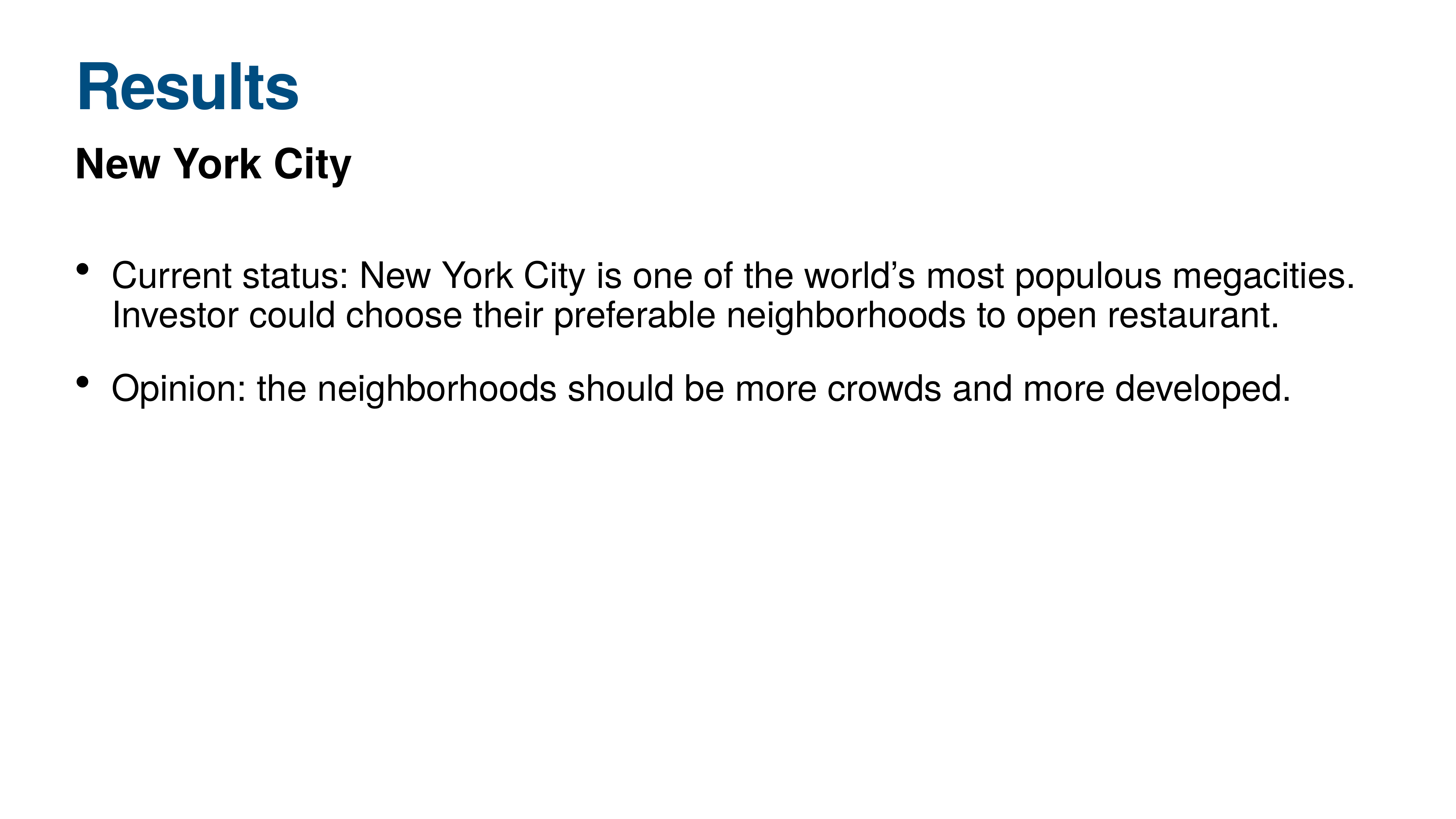

# Results
New York City
Current status: New York City is one of the world’s most populous megacities. Investor could choose their preferable neighborhoods to open restaurant.
Opinion: the neighborhoods should be more crowds and more developed.